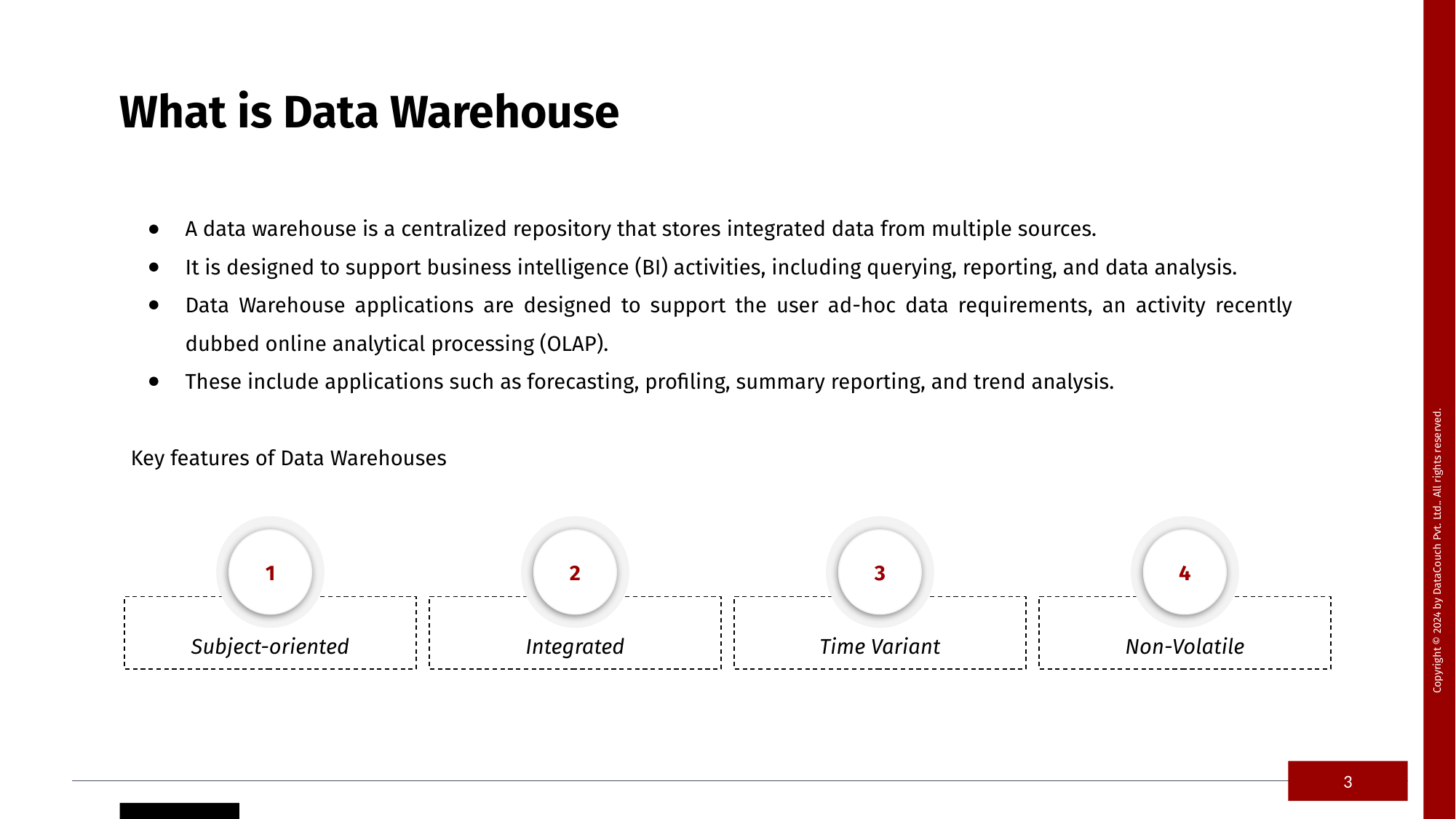

What is Data Warehouse
A data warehouse is a centralized repository that stores integrated data from multiple sources.
It is designed to support business intelligence (BI) activities, including querying, reporting, and data analysis.
Data Warehouse applications are designed to support the user ad-hoc data requirements, an activity recently dubbed online analytical processing (OLAP).
These include applications such as forecasting, profiling, summary reporting, and trend analysis.

Key features of Data Warehouses

1
2
3
4

Subject-oriented

Integrated

Time Variant

Non-Volatile
3